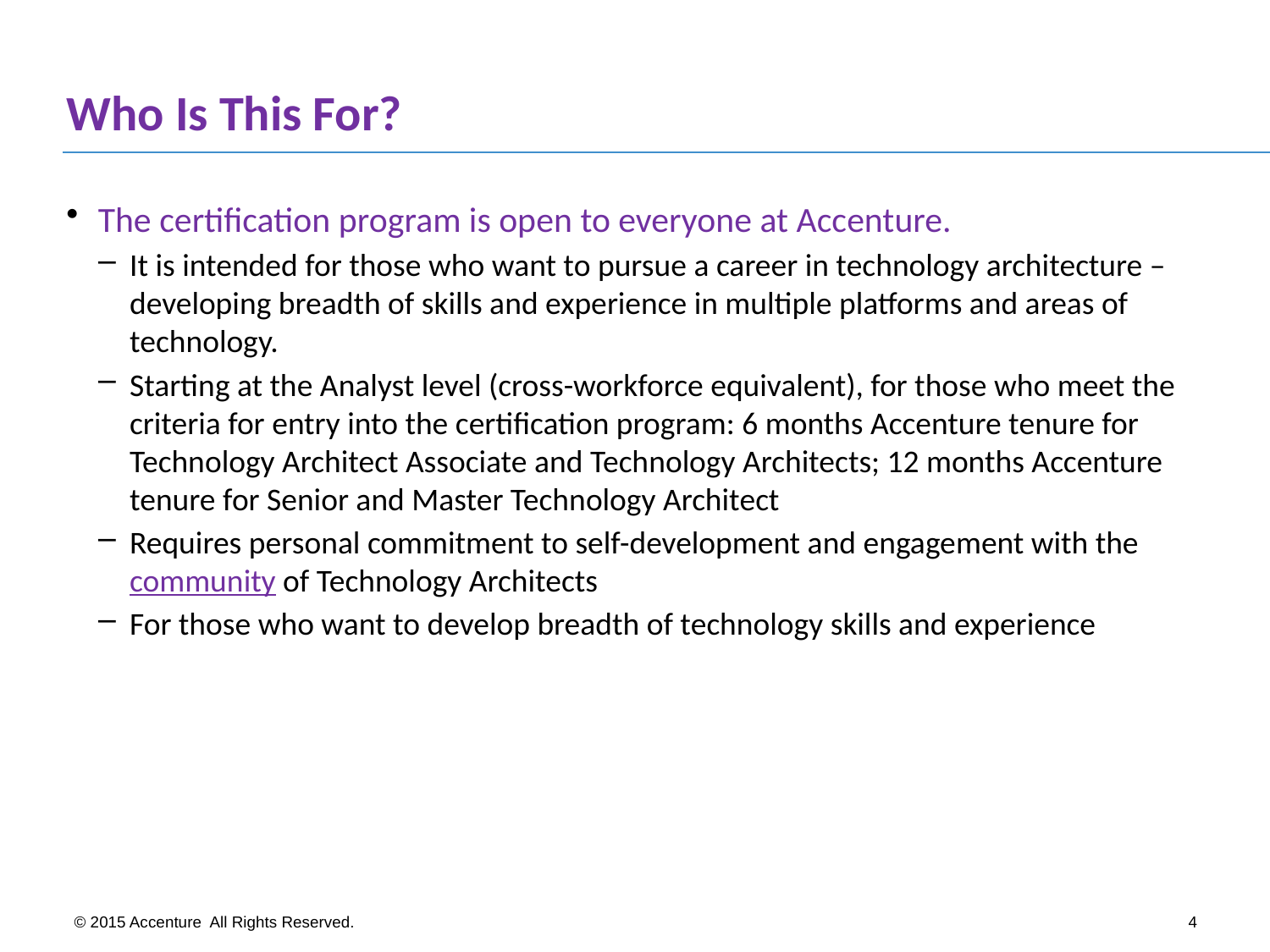

# Who Is This For?
The certification program is open to everyone at Accenture.
It is intended for those who want to pursue a career in technology architecture – developing breadth of skills and experience in multiple platforms and areas of technology.
Starting at the Analyst level (cross-workforce equivalent), for those who meet the criteria for entry into the certification program: 6 months Accenture tenure for Technology Architect Associate and Technology Architects; 12 months Accenture tenure for Senior and Master Technology Architect
Requires personal commitment to self-development and engagement with the community of Technology Architects
For those who want to develop breadth of technology skills and experience